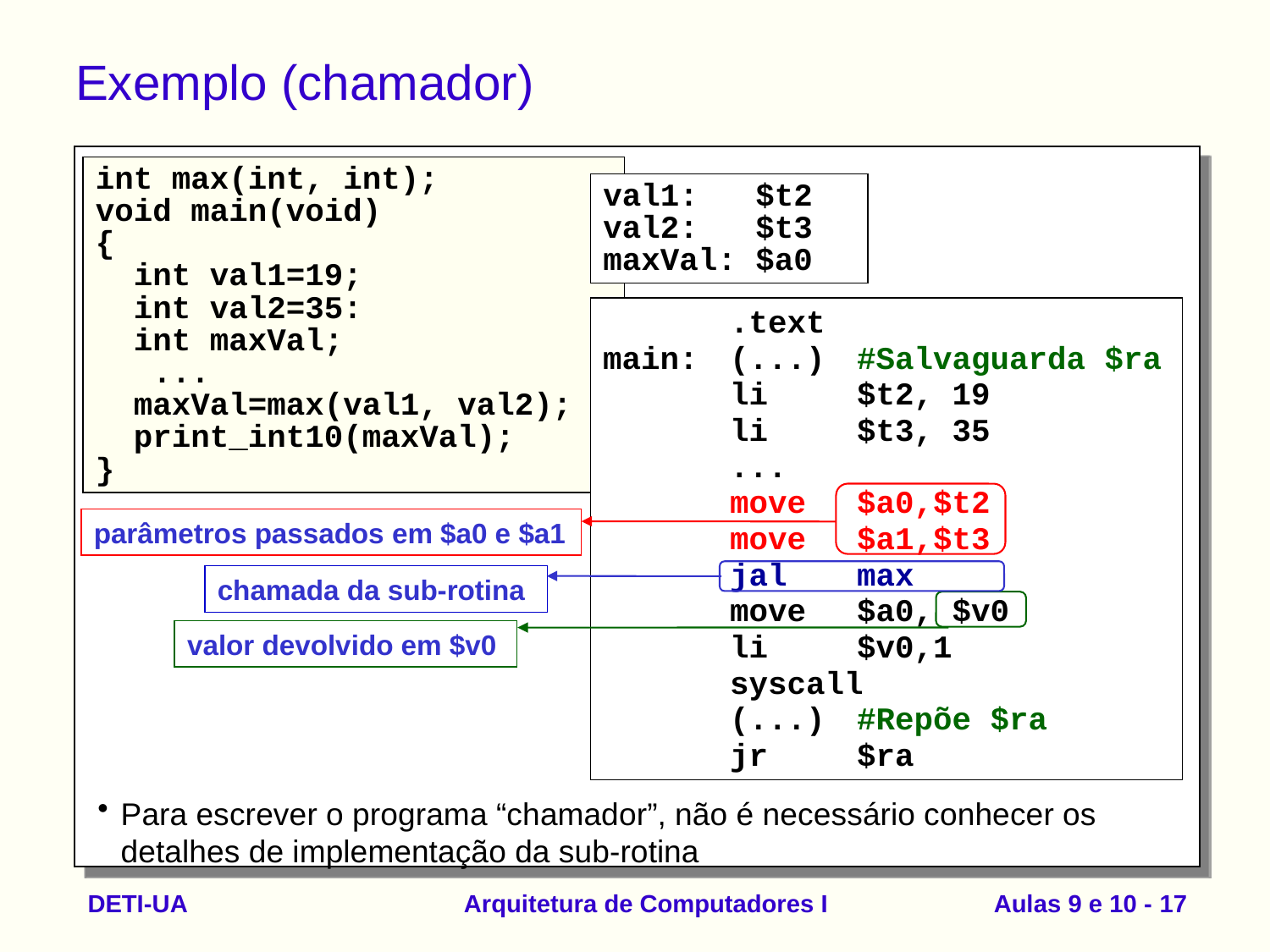

# Exemplo (chamador)
int max(int, int);
void main(void)
{
  int val1=19;
  int val2=35:
  int maxVal;
   ...
  maxVal=max(val1, val2);
  print_int10(maxVal);
}
val1:   $t2
val2:   $t3
maxVal: $a0
	.text
main:	(...)	#Salvaguarda $ra
	li	$t2, 19
	li	$t3, 35
	...
	move	$a0,$t2
	move	$a1,$t3
	jal	max
	move	$a0, $v0
	li	$v0,1
	syscall
	(...)	#Repõe $ra
	jr	$ra

parâmetros passados em $a0 e $a1

chamada da sub-rotina

valor devolvido em $v0

Para escrever o programa “chamador”, não é necessário conhecer os detalhes de implementação da sub-rotina

DETI-UA
Arquitetura de Computadores I
Aulas 9 e 10 - 17